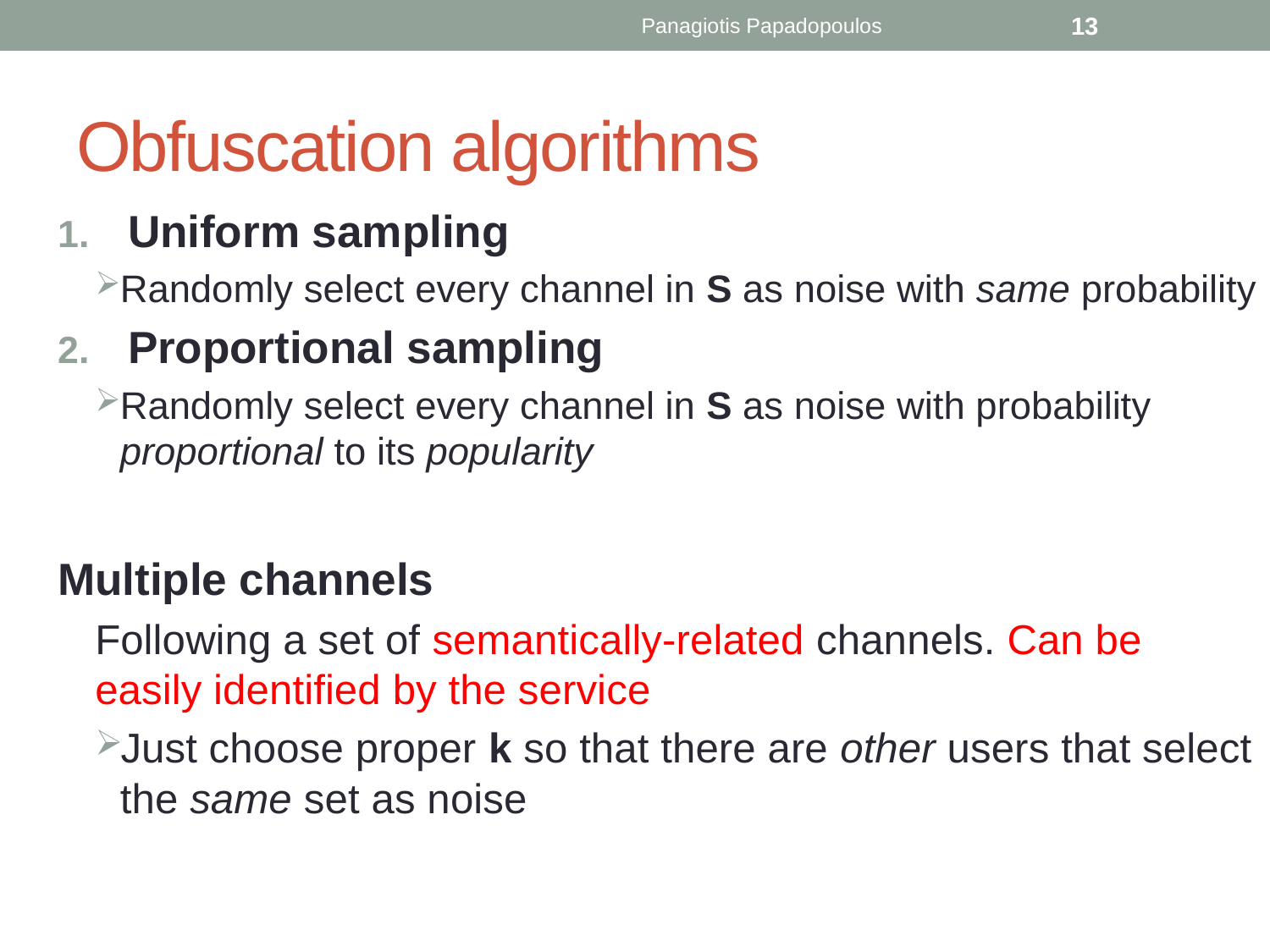

Panagiotis Papadopoulos
13
# Obfuscation algorithms
Uniform sampling
Randomly select every channel in S as noise with same probability
Proportional sampling
Randomly select every channel in S as noise with probability proportional to its popularity

Multiple channels
Following a set of semantically-related channels. Can be easily identified by the service
Just choose proper k so that there are other users that select the same set as noise